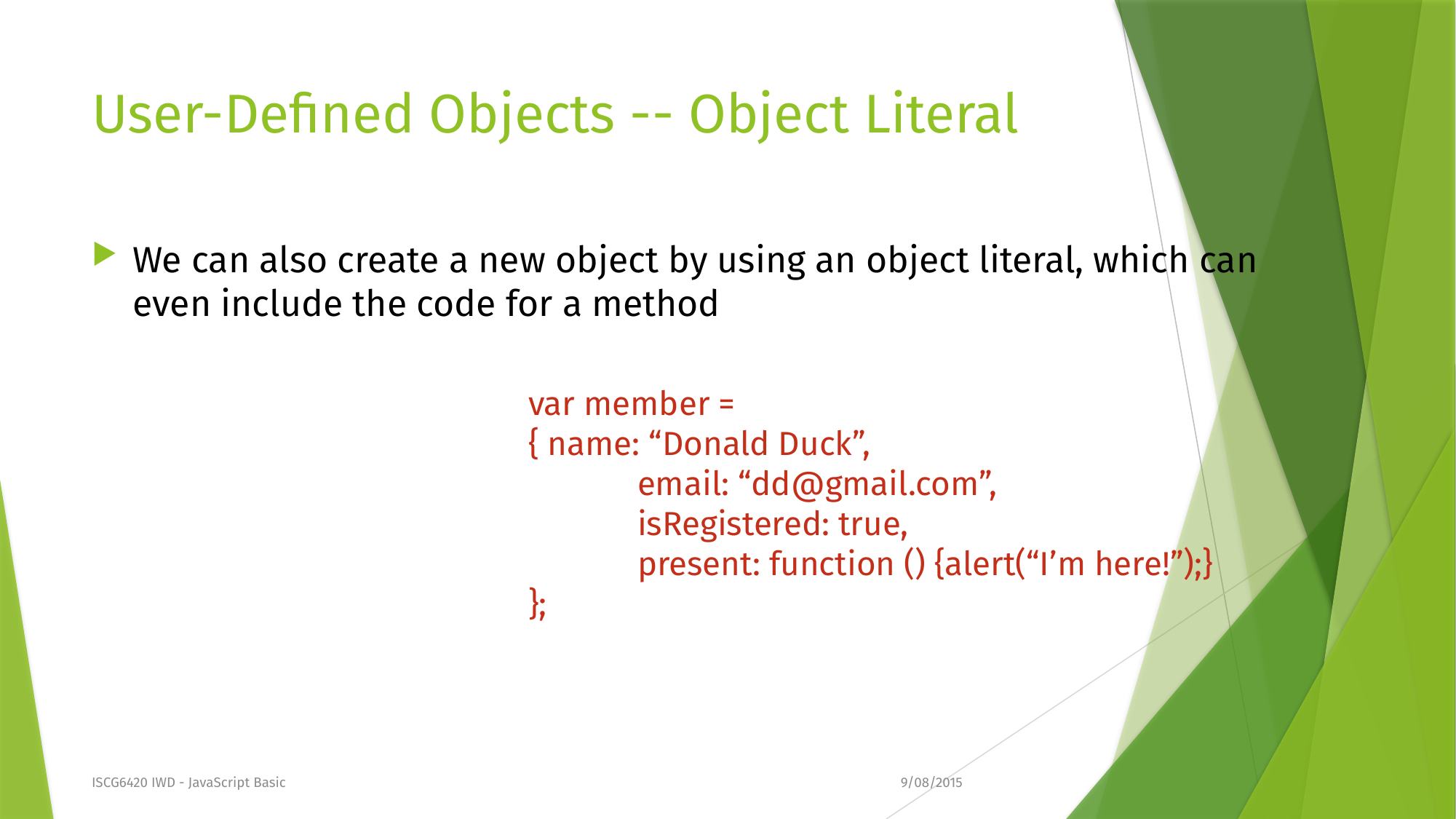

# User-Defined Objects -- Object Literal
We can also create a new object by using an object literal, which can even include the code for a method

				var member =
				{ name: “Donald Duck”,
					email: “dd@gmail.com”,
					isRegistered: true,
					present: function () {alert(“I’m here!”);}
				};

9/08/2015
ISCG6420 IWD - JavaScript Basic